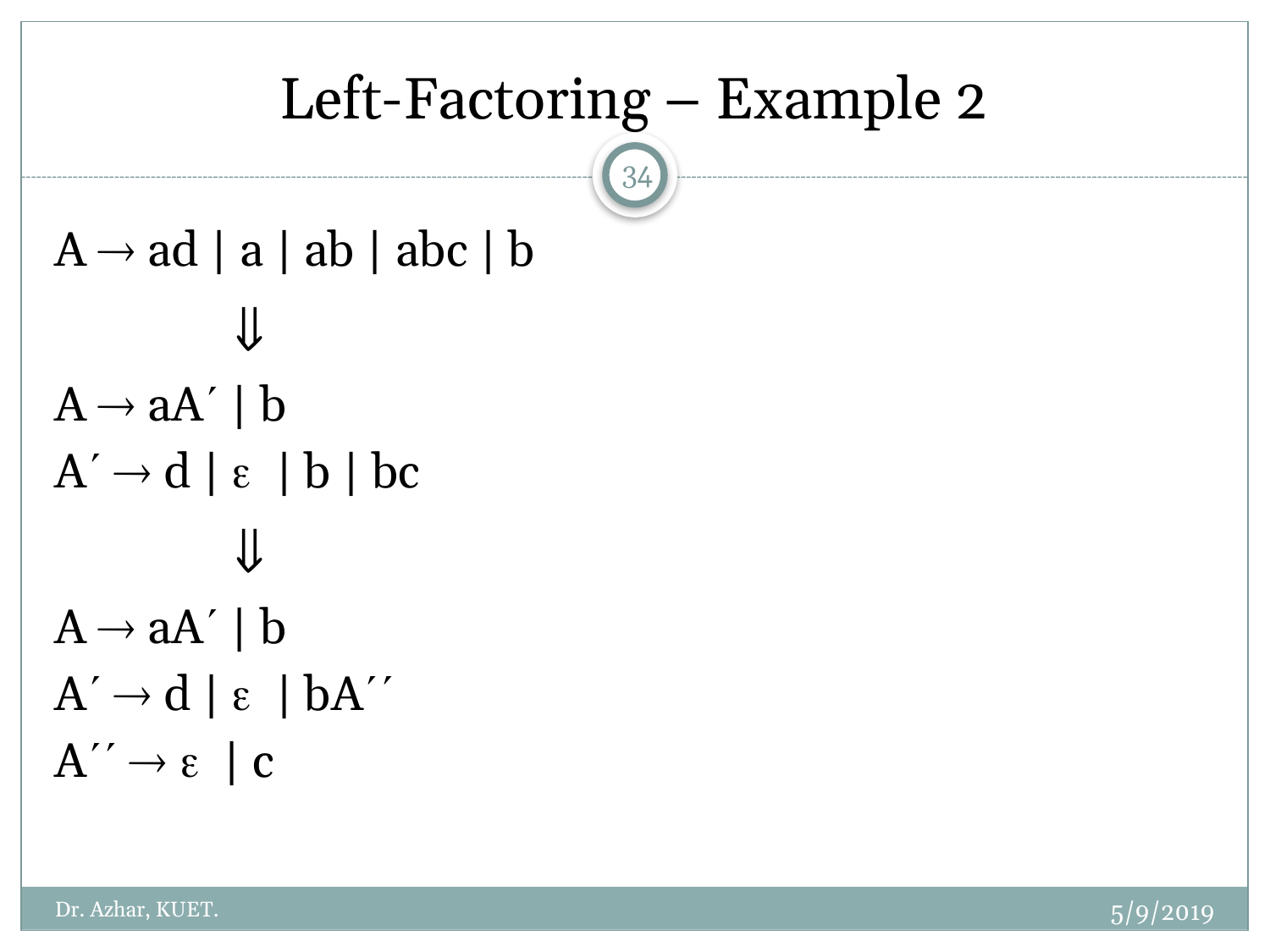

# Left-Factoring – Example 2
34
A → ad | a | ab | abc | b
		 ⇓
A → aA′ | b
A′ → d | ε  | b | bc
		 ⇓
A → aA′ | b
A′ → d | ε  | bA′′
A′′ → ε  | c

5/9/2019
Dr. Azhar, KUET.